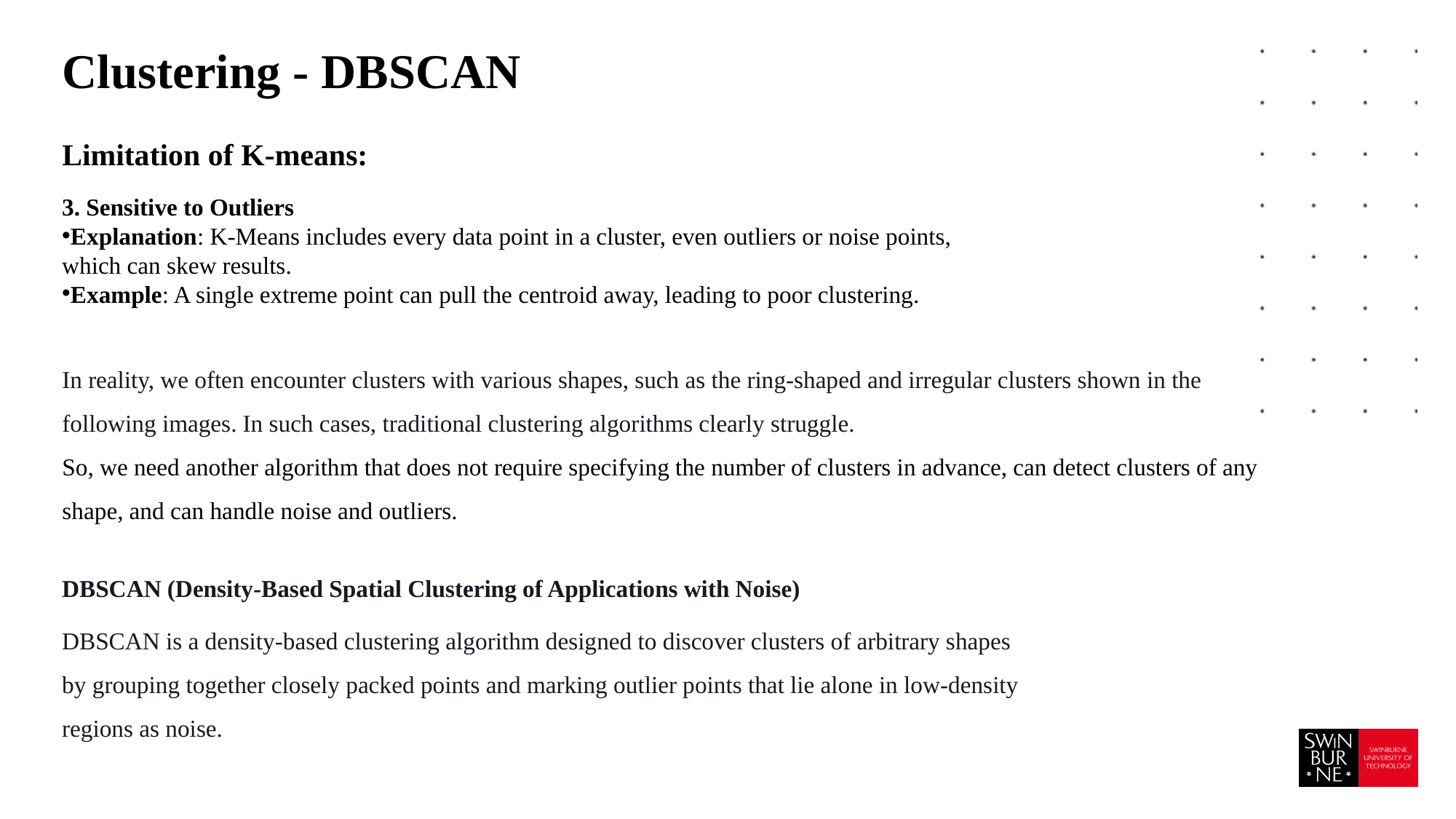

# Clustering - DBSCAN
Limitation of K-means:
3. Sensitive to Outliers
Explanation: K-Means includes every data point in a cluster, even outliers or noise points, which can skew results.
Example: A single extreme point can pull the centroid away, leading to poor clustering.

In reality, we often encounter clusters with various shapes, such as the ring-shaped and irregular clusters shown in the following images. In such cases, traditional clustering algorithms clearly struggle.
So, we need another algorithm that does not require specifying the number of clusters in advance, can detect clusters of any shape, and can handle noise and outliers.
DBSCAN (Density-Based Spatial Clustering of Applications with Noise)
DBSCAN is a density-based clustering algorithm designed to discover clusters of arbitrary shapes by grouping together closely packed points and marking outlier points that lie alone in low-density regions as noise.